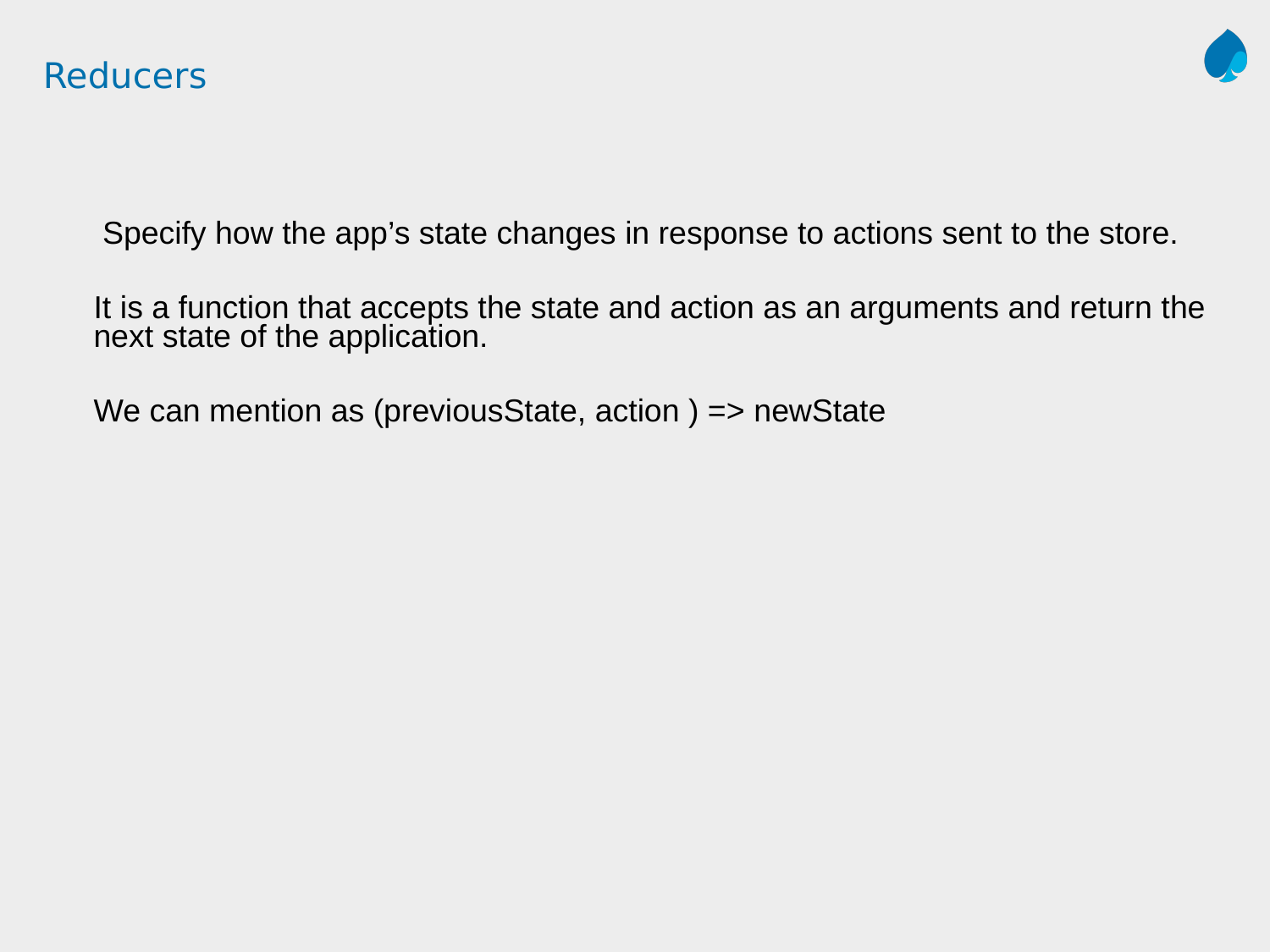

# Reducers

 Specify how the app’s state changes in response to actions sent to the store.

It is a function that accepts the state and action as an arguments and return the next state of the application.

We can mention as (previousState, action ) => newState